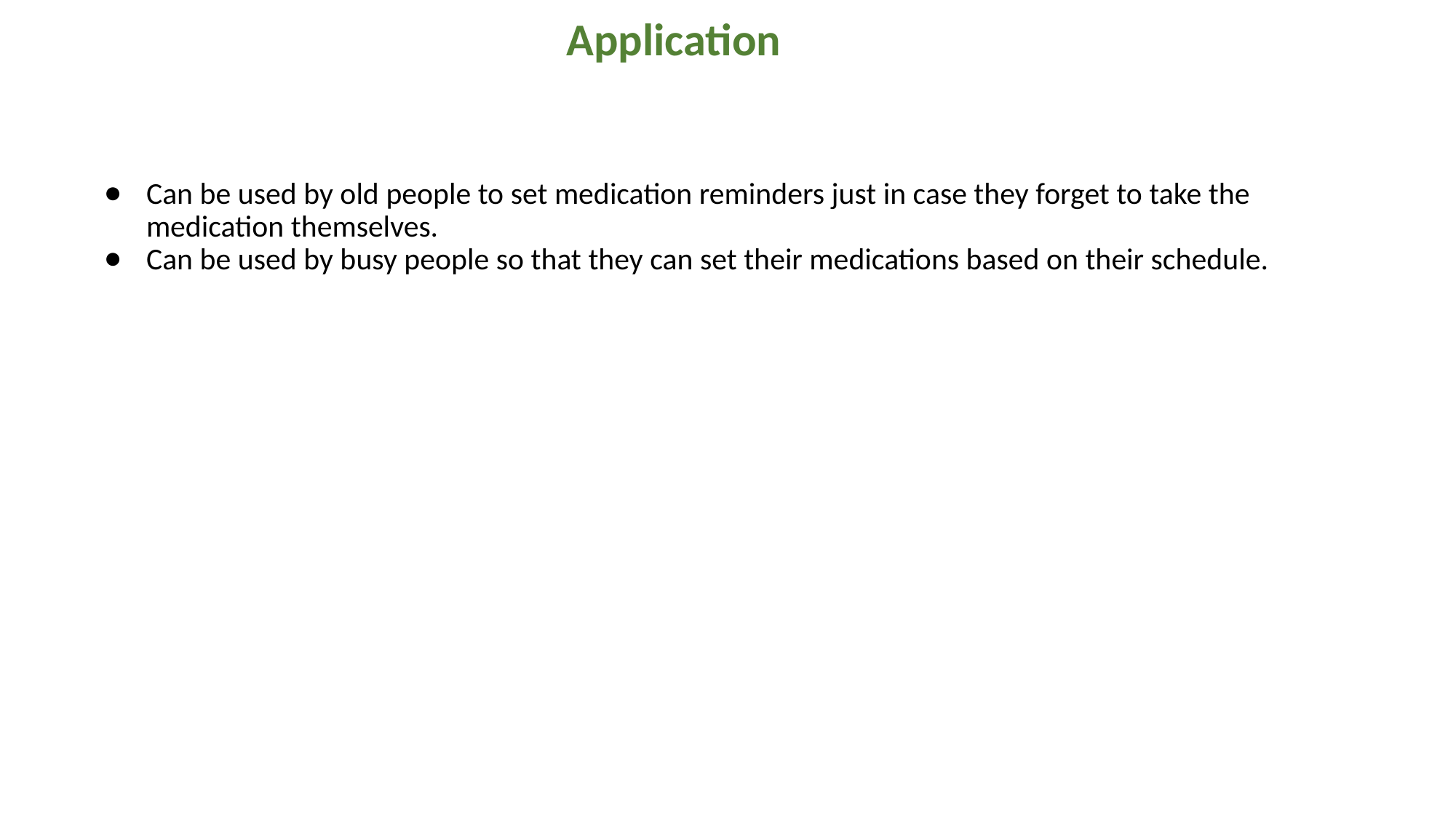

# Application
Can be used by old people to set medication reminders just in case they forget to take the medication themselves.
Can be used by busy people so that they can set their medications based on their schedule.